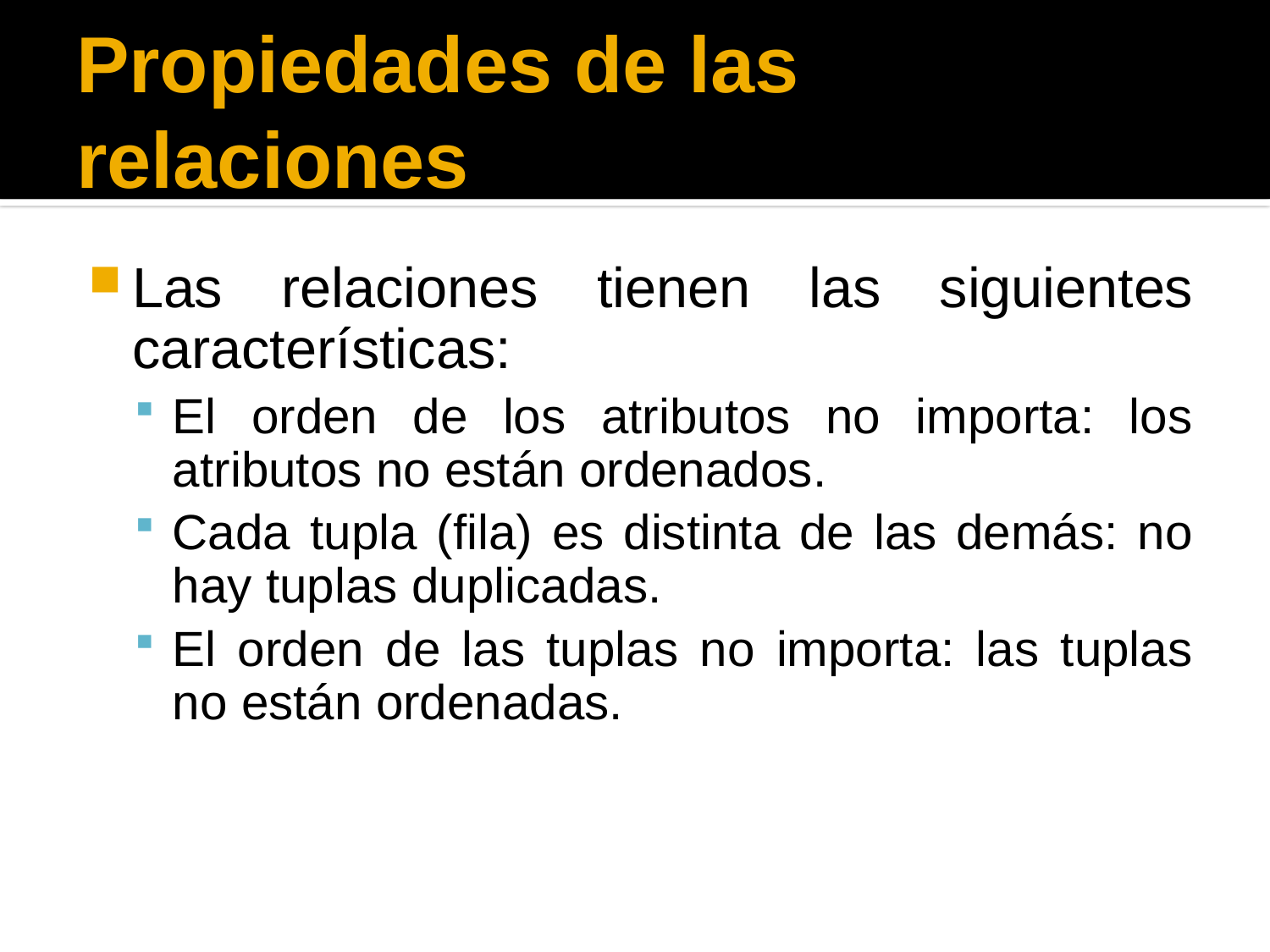

# Propiedades de las relaciones
Las relaciones tienen las siguientes características:
El orden de los atributos no importa: los atributos no están ordenados.
Cada tupla (fila) es distinta de las demás: no hay tuplas duplicadas.
El orden de las tuplas no importa: las tuplas no están ordenadas.